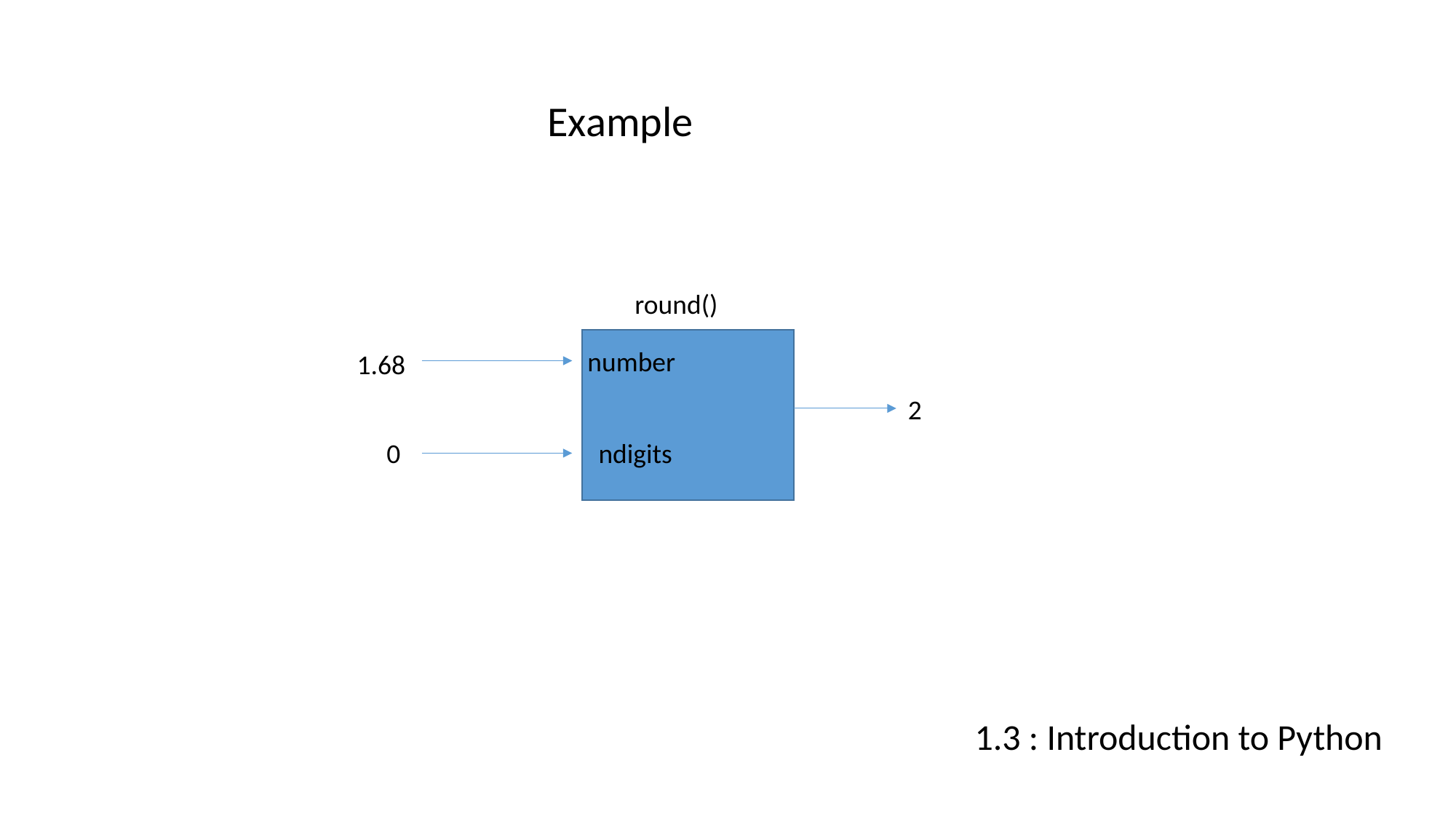

# Example
round()

number
1.68
2
0
ndigits
1.3 : Introduction to Python